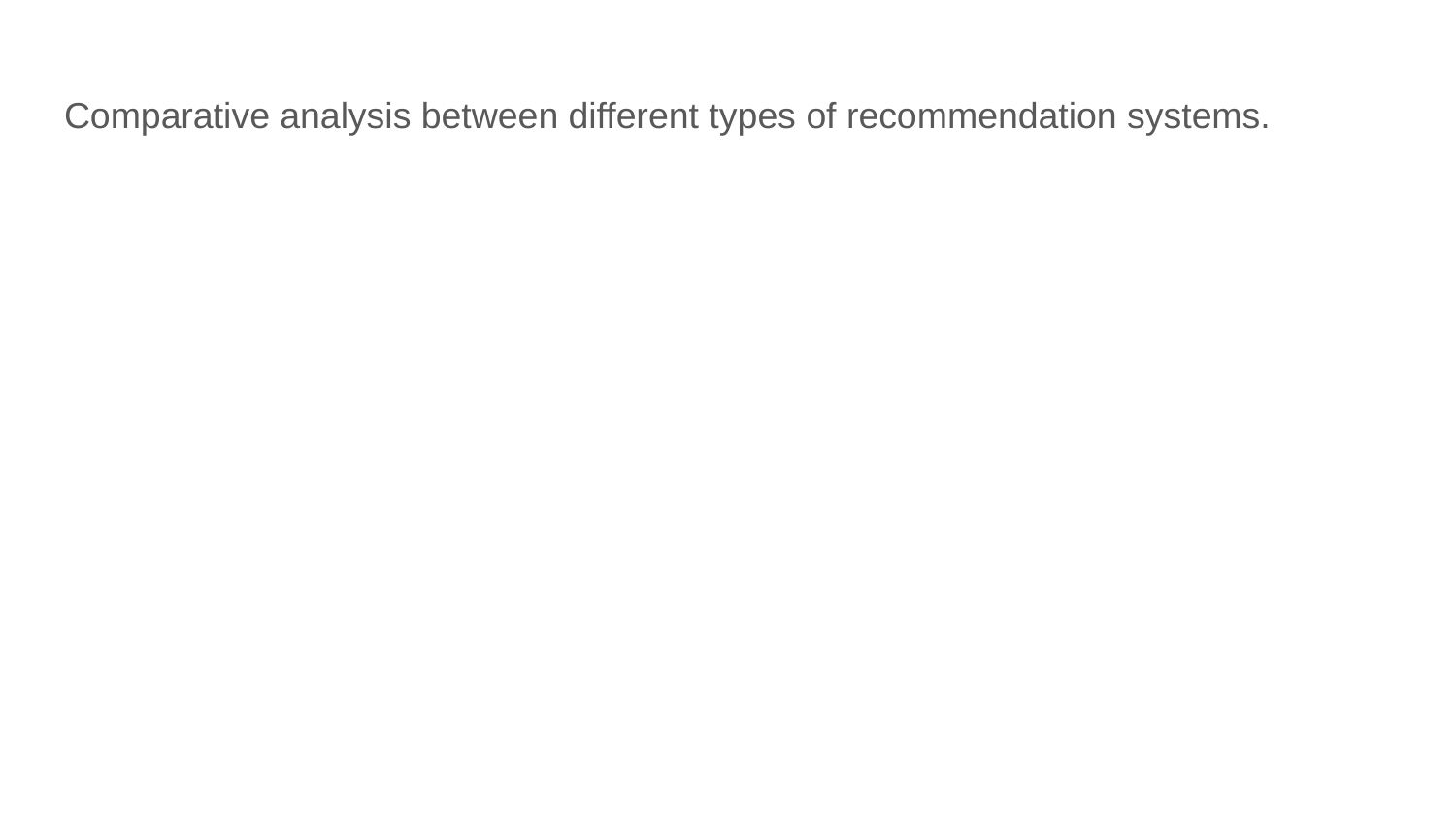

# Comparative analysis between different types of recommendation systems.